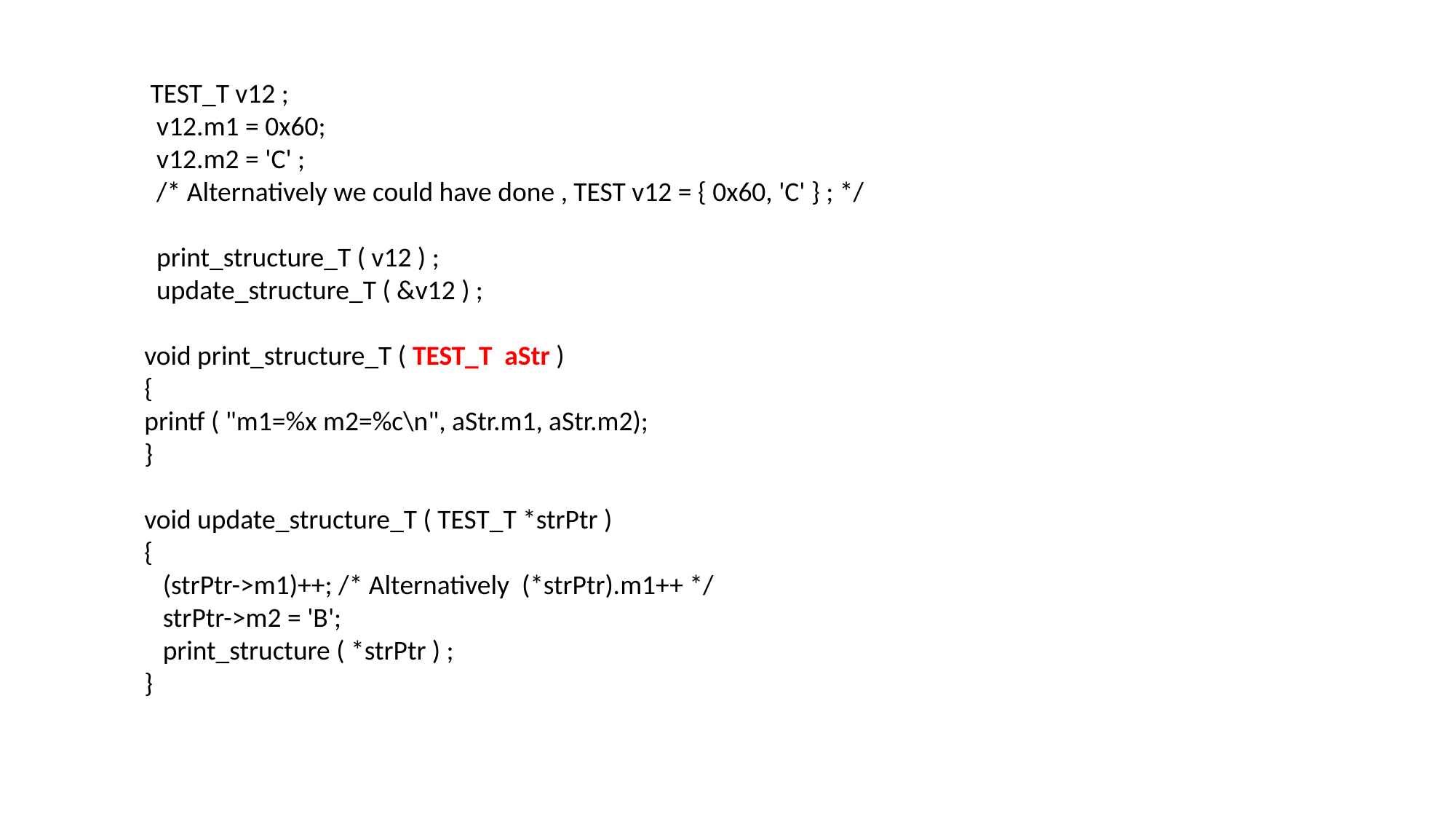

TEST_T v12 ;
  v12.m1 = 0x60;
  v12.m2 = 'C' ;
  /* Alternatively we could have done , TEST v12 = { 0x60, 'C' } ; */

  print_structure_T ( v12 ) ;
  update_structure_T ( &v12 ) ;

void print_structure_T ( TEST_T  aStr )
{
printf ( "m1=%x m2=%c\n", aStr.m1, aStr.m2);
}

void update_structure_T ( TEST_T *strPtr )
{
   (strPtr->m1)++; /* Alternatively  (*strPtr).m1++ */
   strPtr->m2 = 'B';
   print_structure ( *strPtr ) ;
}